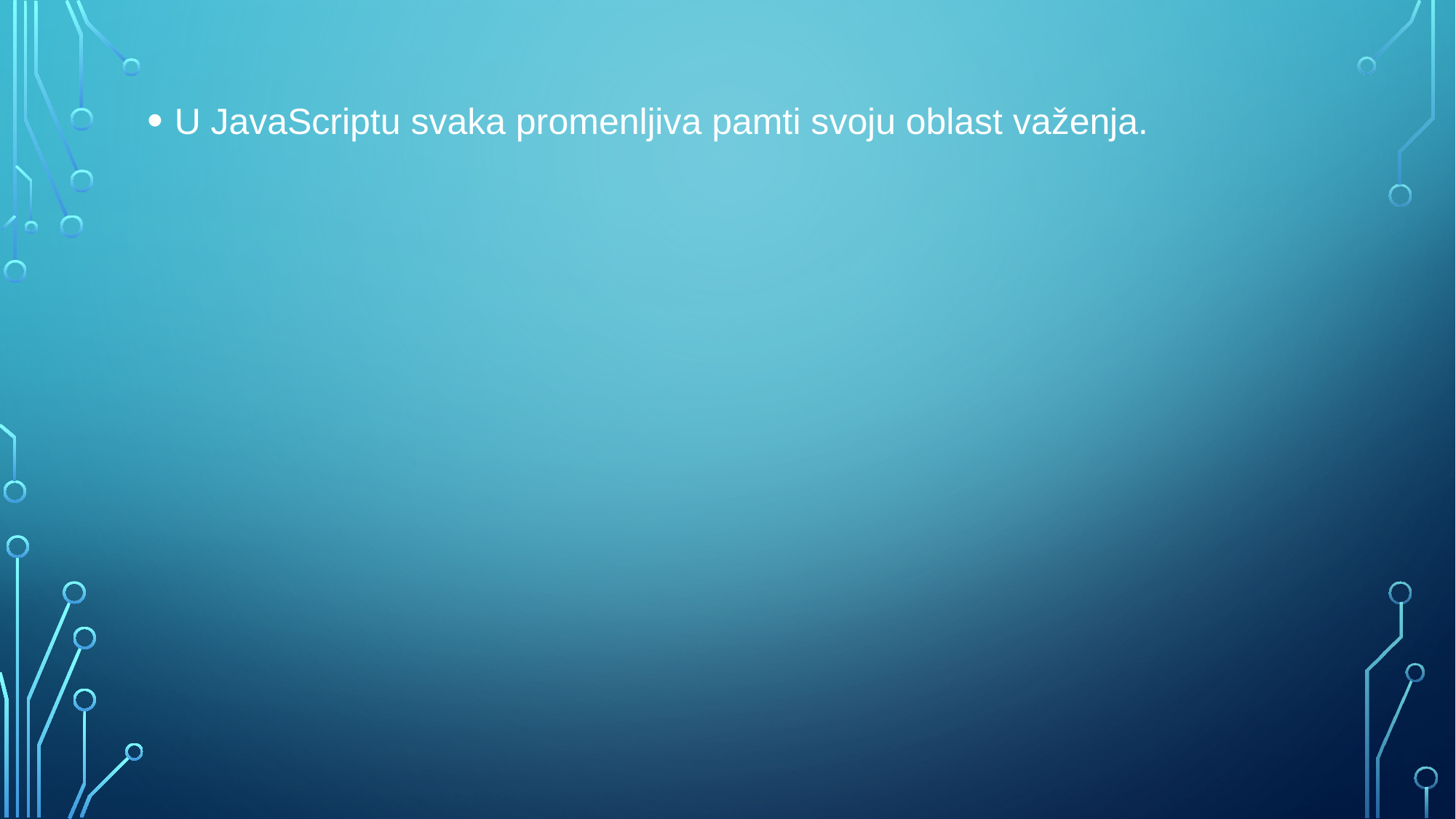

U JavaScriptu svaka promenljiva pamti svoju oblast važenja.